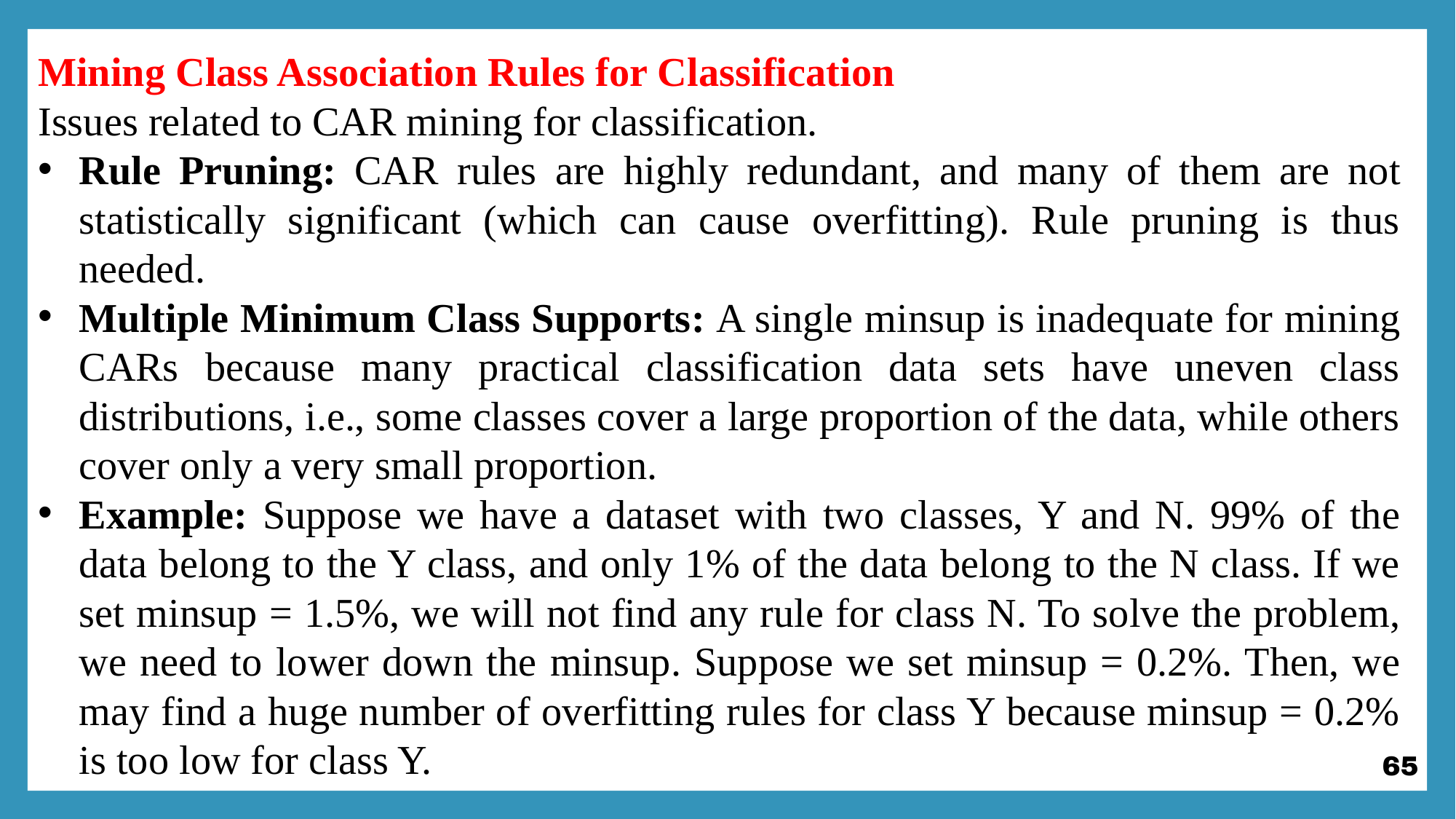

Mining Class Association Rules for Classification
Issues related to CAR mining for classification.
Rule Pruning: CAR rules are highly redundant, and many of them are not statistically significant (which can cause overfitting). Rule pruning is thus needed.
Multiple Minimum Class Supports: A single minsup is inadequate for mining CARs because many practical classification data sets have uneven class distributions, i.e., some classes cover a large proportion of the data, while others cover only a very small proportion.
Example: Suppose we have a dataset with two classes, Y and N. 99% of the data belong to the Y class, and only 1% of the data belong to the N class. If we set minsup = 1.5%, we will not find any rule for class N. To solve the problem, we need to lower down the minsup. Suppose we set minsup = 0.2%. Then, we may find a huge number of overfitting rules for class Y because minsup = 0.2% is too low for class Y.
65